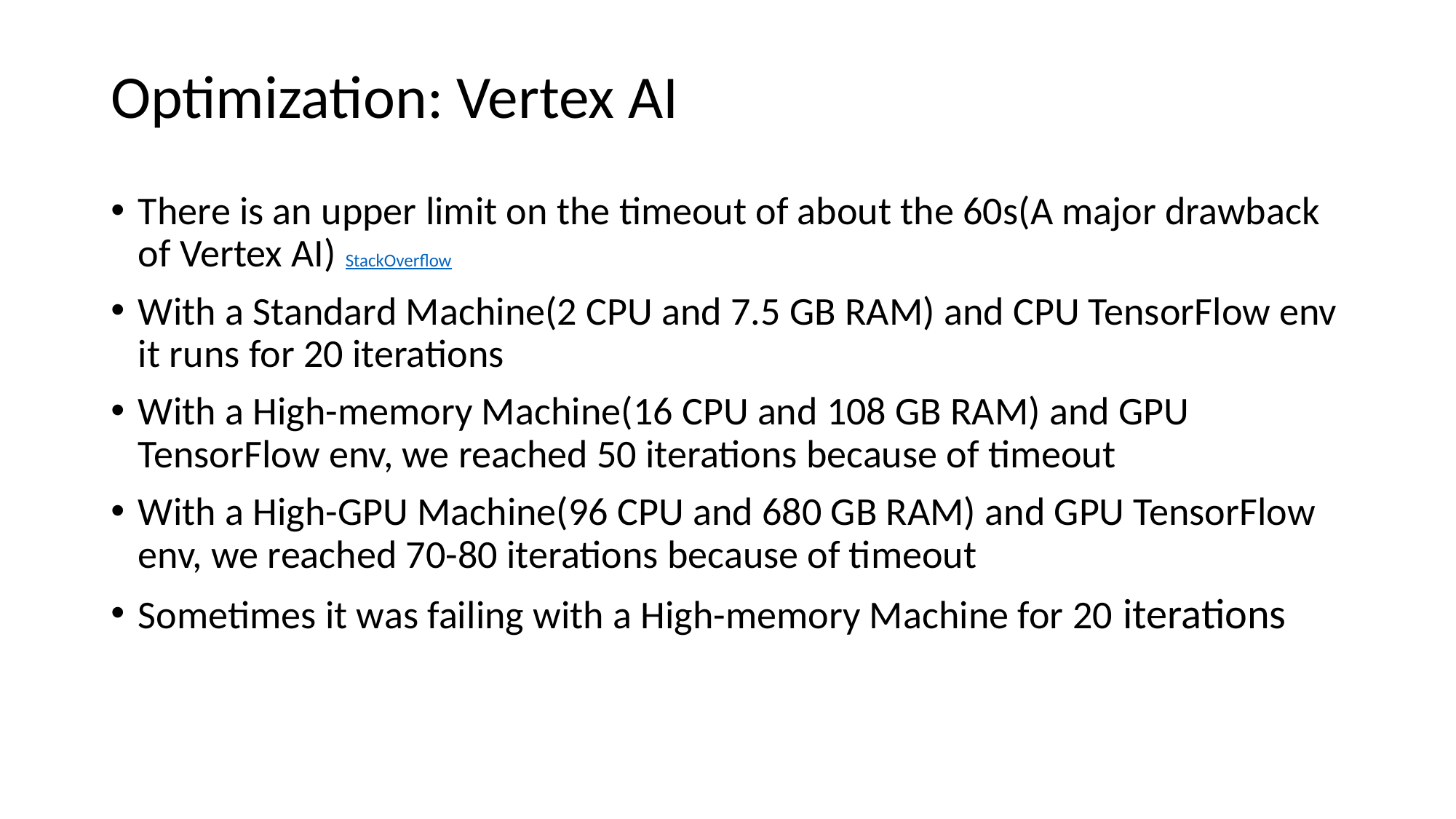

# Optimization: Vertex AI
There is an upper limit on the timeout of about the 60s(A major drawback of Vertex AI) StackOverflow
With a Standard Machine(2 CPU and 7.5 GB RAM) and CPU TensorFlow env it runs for 20 iterations
With a High-memory Machine(16 CPU and 108 GB RAM) and GPU TensorFlow env, we reached 50 iterations because of timeout
With a High-GPU Machine(96 CPU and 680 GB RAM) and GPU TensorFlow env, we reached 70-80 iterations because of timeout
Sometimes it was failing with a High-memory Machine for 20 iterations